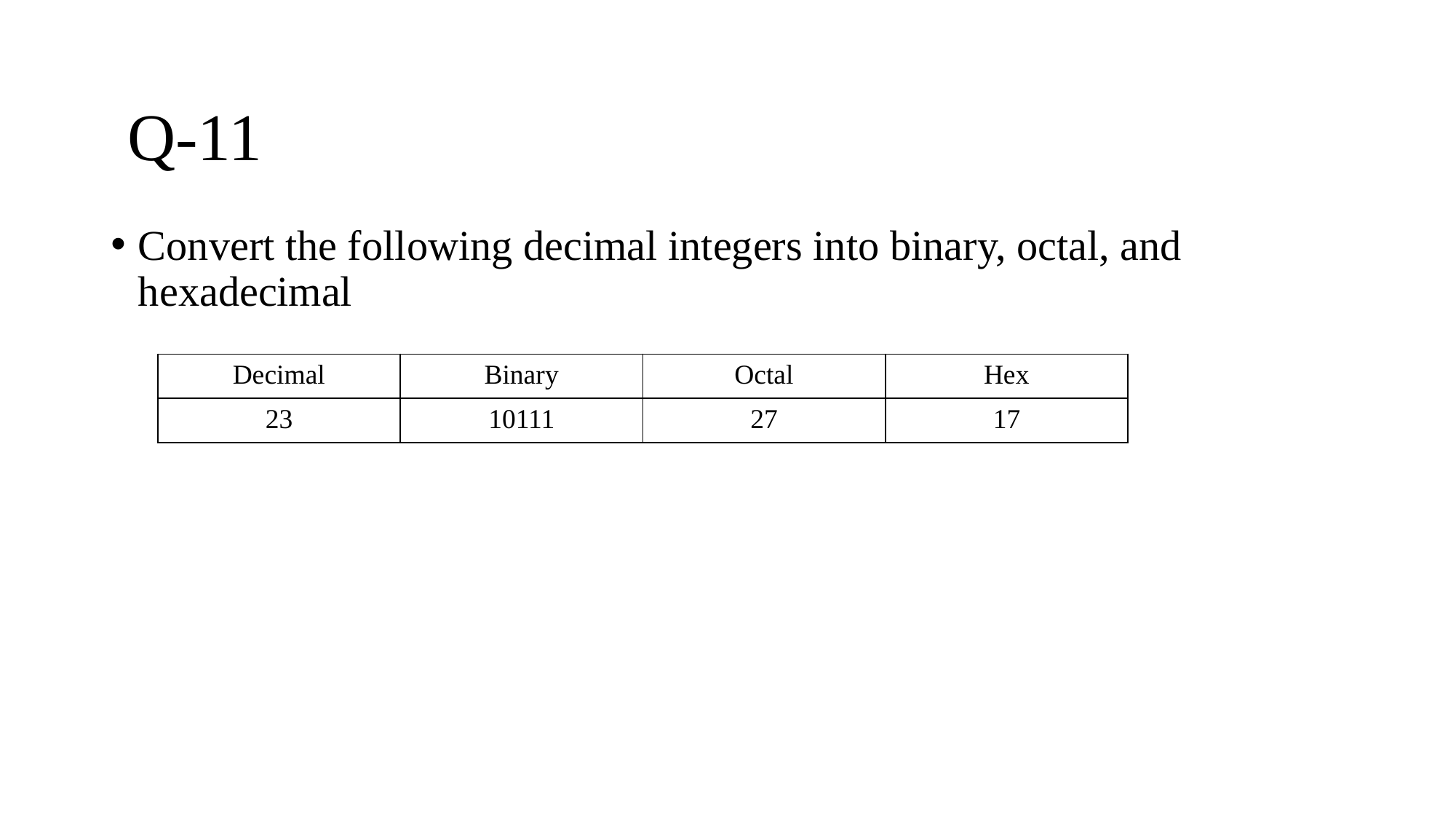

# Q-11
Convert the following decimal integers into binary, octal, and hexadecimal

| Decimal | Binary | Octal | Hex |
| --- | --- | --- | --- |
| 23 | 10111 | 27 | 17 |